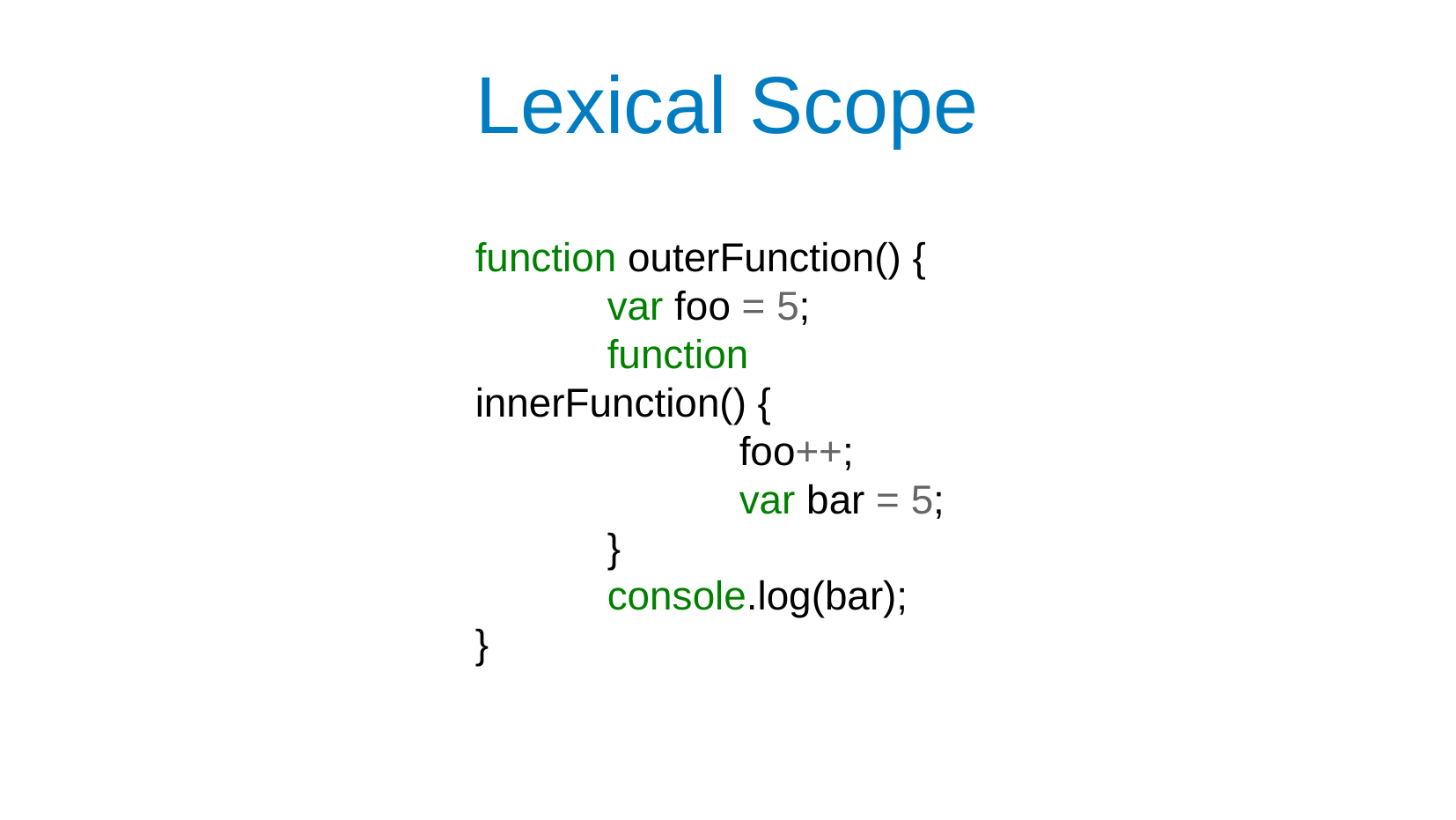

Lexical Scope
function outerFunction() {
	var foo = 5;
	function innerFunction() {
		foo++;
		var bar = 5;
	}
	console.log(bar);
}